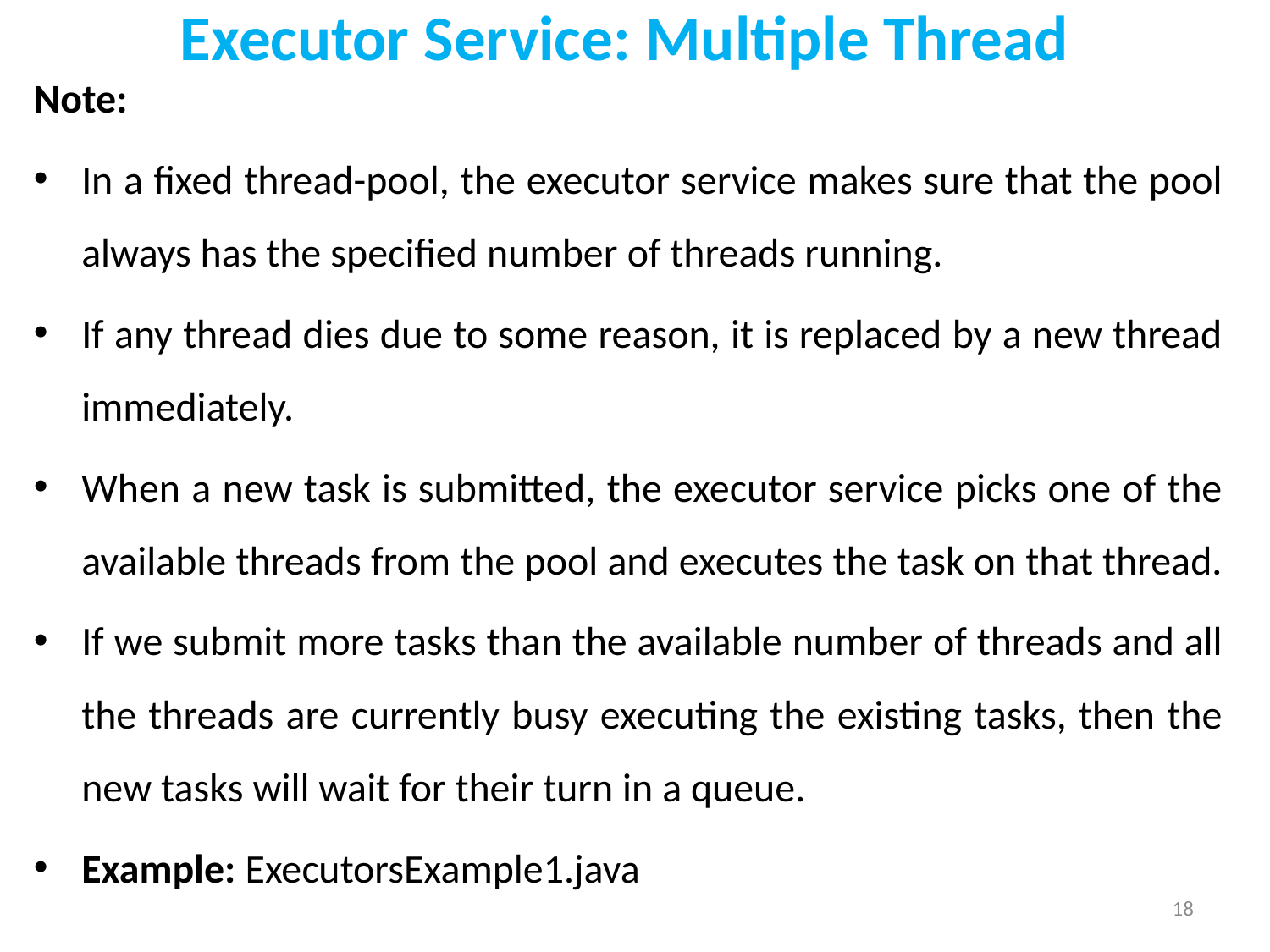

# Executor Service: Multiple Thread
Note:
In a fixed thread-pool, the executor service makes sure that the pool always has the specified number of threads running.
If any thread dies due to some reason, it is replaced by a new thread immediately.
When a new task is submitted, the executor service picks one of the available threads from the pool and executes the task on that thread.
If we submit more tasks than the available number of threads and all the threads are currently busy executing the existing tasks, then the new tasks will wait for their turn in a queue.
Example: ExecutorsExample1.java

18